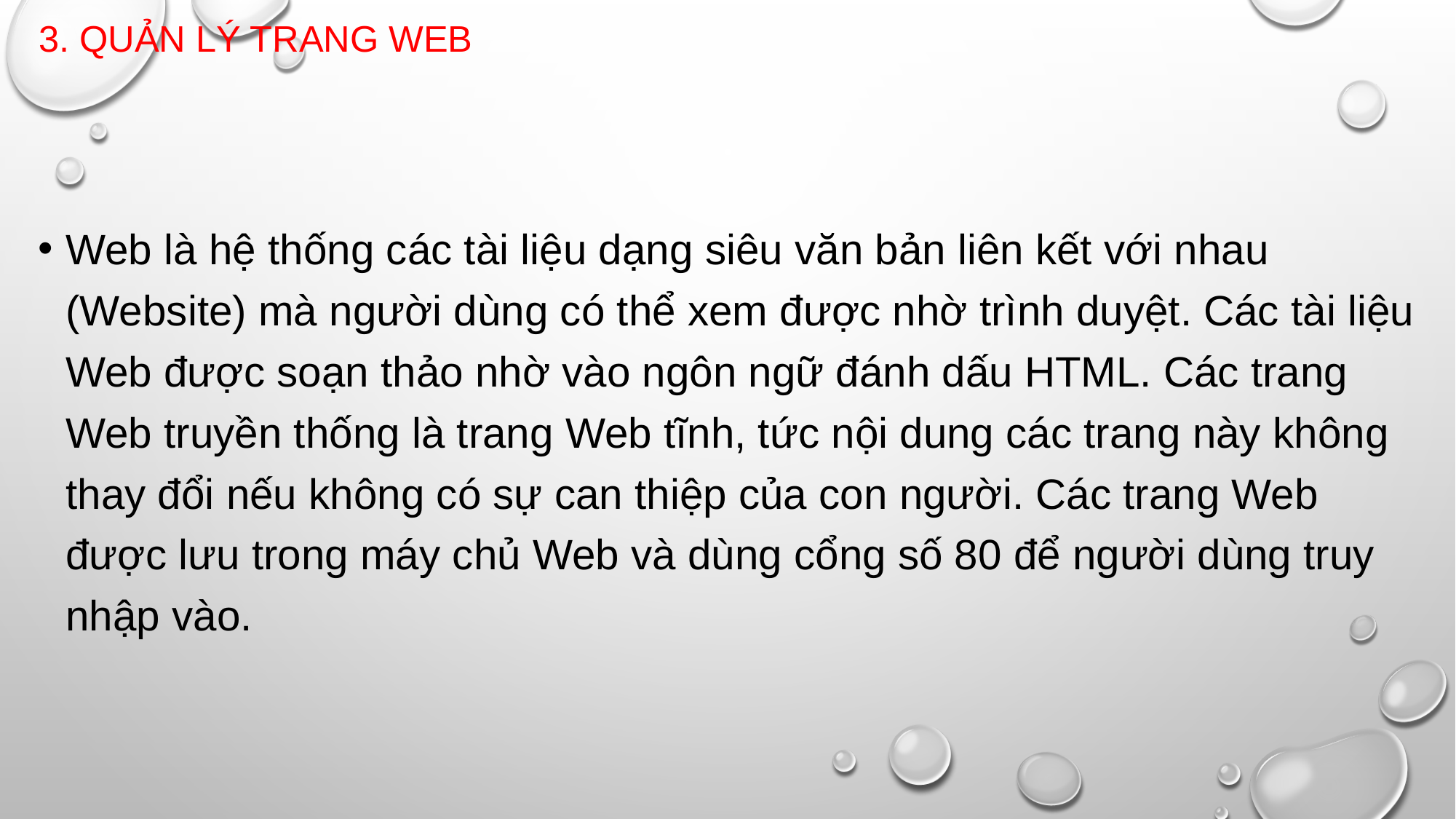

# 3. QUẢN LÝ TRANG WEB

Web là hệ thống các tài liệu dạng siêu văn bản liên kết với nhau (Website) mà người dùng có thể xem được nhờ trình duyệt. Các tài liệu Web được soạn thảo nhờ vào ngôn ngữ đánh dấu HTML. Các trang Web truyền thống là trang Web tĩnh, tức nội dung các trang này không thay đổi nếu không có sự can thiệp của con người. Các trang Web được lưu trong máy chủ Web và dùng cổng số 80 để người dùng truy nhập vào.